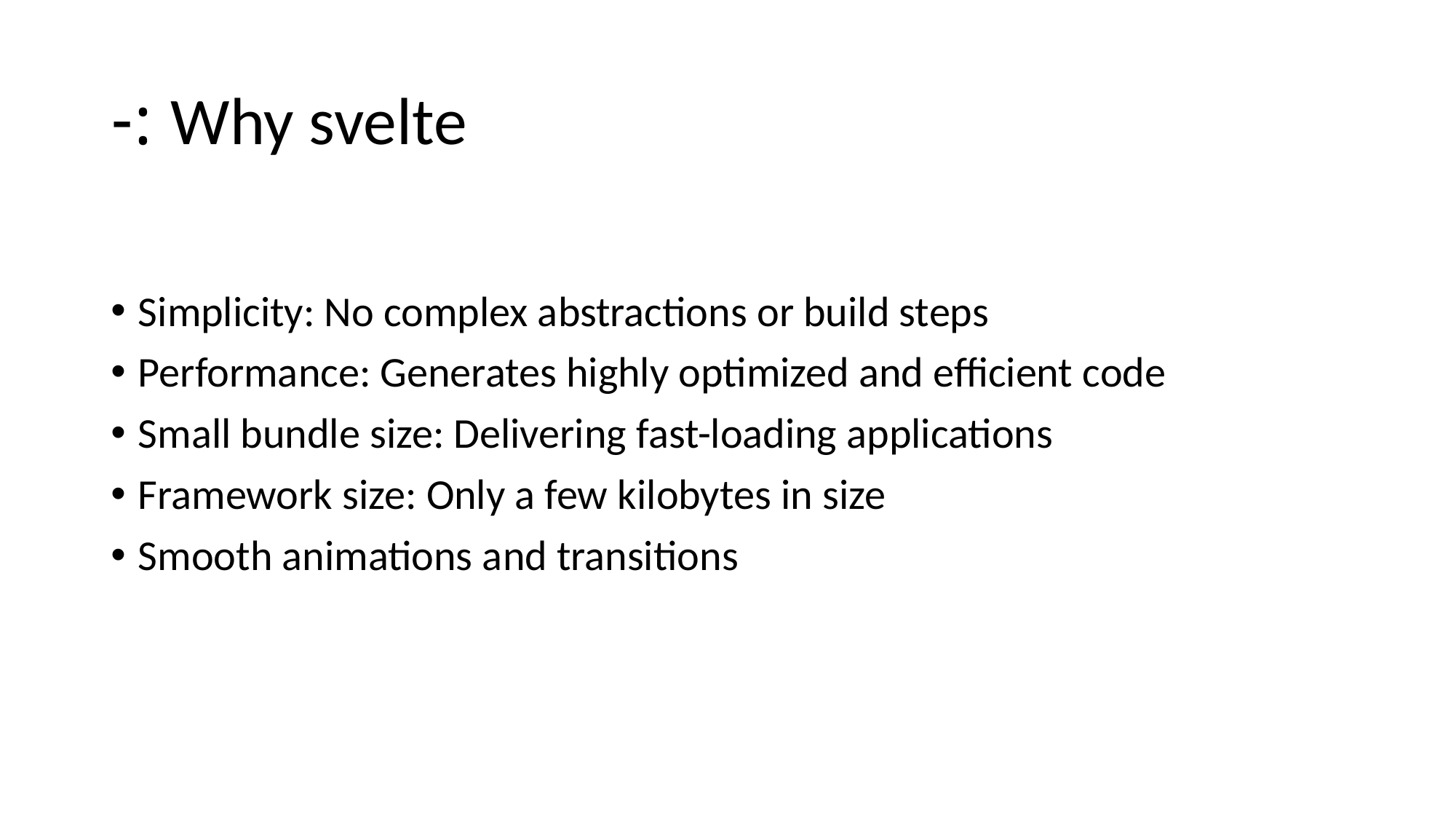

# Why svelte :-

Simplicity: No complex abstractions or build steps
Performance: Generates highly optimized and efficient code
Small bundle size: Delivering fast-loading applications
Framework size: Only a few kilobytes in size
Smooth animations and transitions